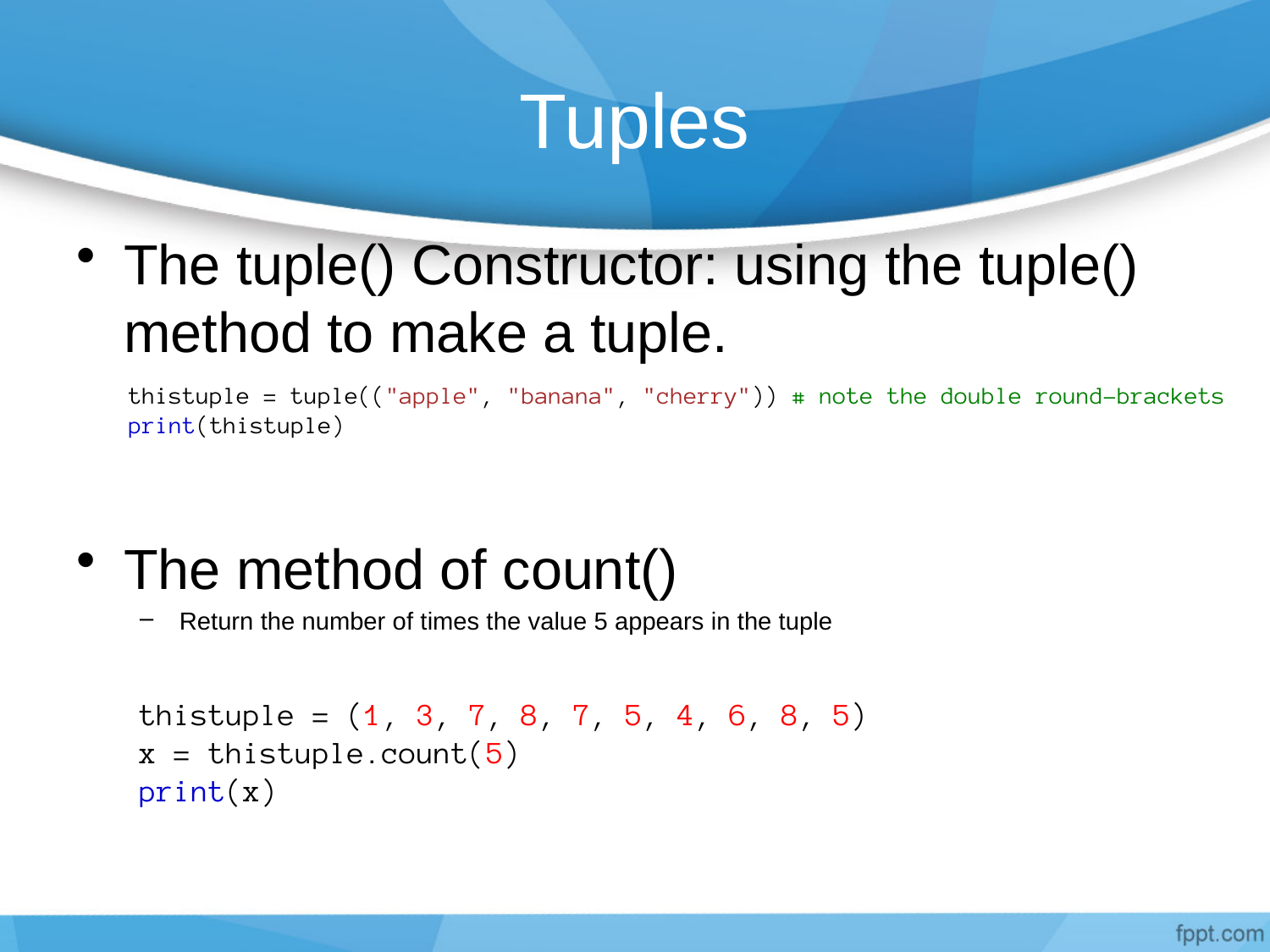

# Tuples
The tuple() Constructor: using the tuple() method to make a tuple.

The method of count()
Return the number of times the value 5 appears in the tuple

thistuple = tuple(("apple", "banana", "cherry")) # note the double round-brackets
print(thistuple)
thistuple = (1, 3, 7, 8, 7, 5, 4, 6, 8, 5)
x = thistuple.count(5)
print(x)